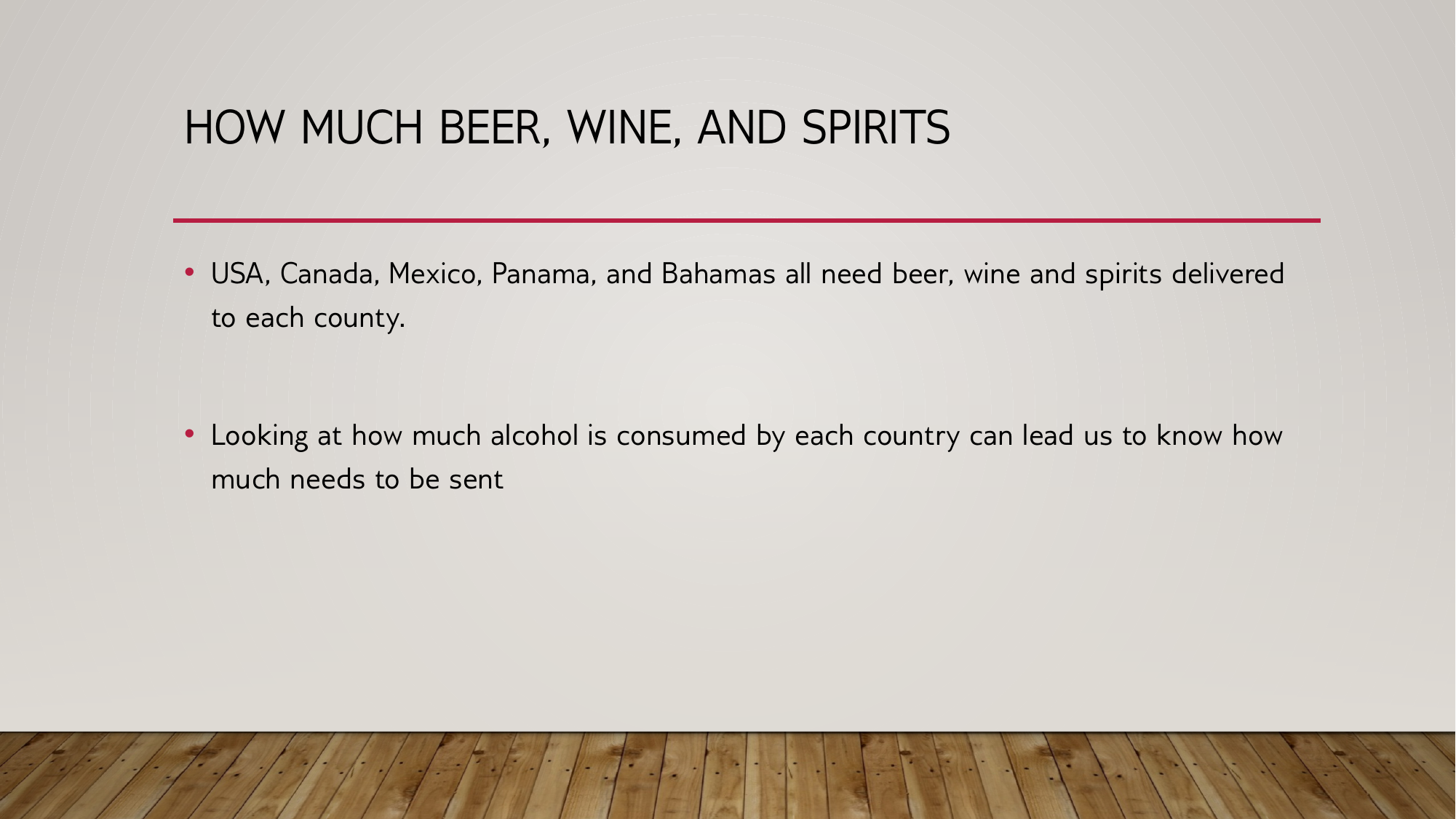

# How Much Beer, Wine, and Spirits
USA, Canada, Mexico, Panama, and Bahamas all need beer, wine and spirits delivered to each county.

Looking at how much alcohol is consumed by each country can lead us to know how much needs to be sent